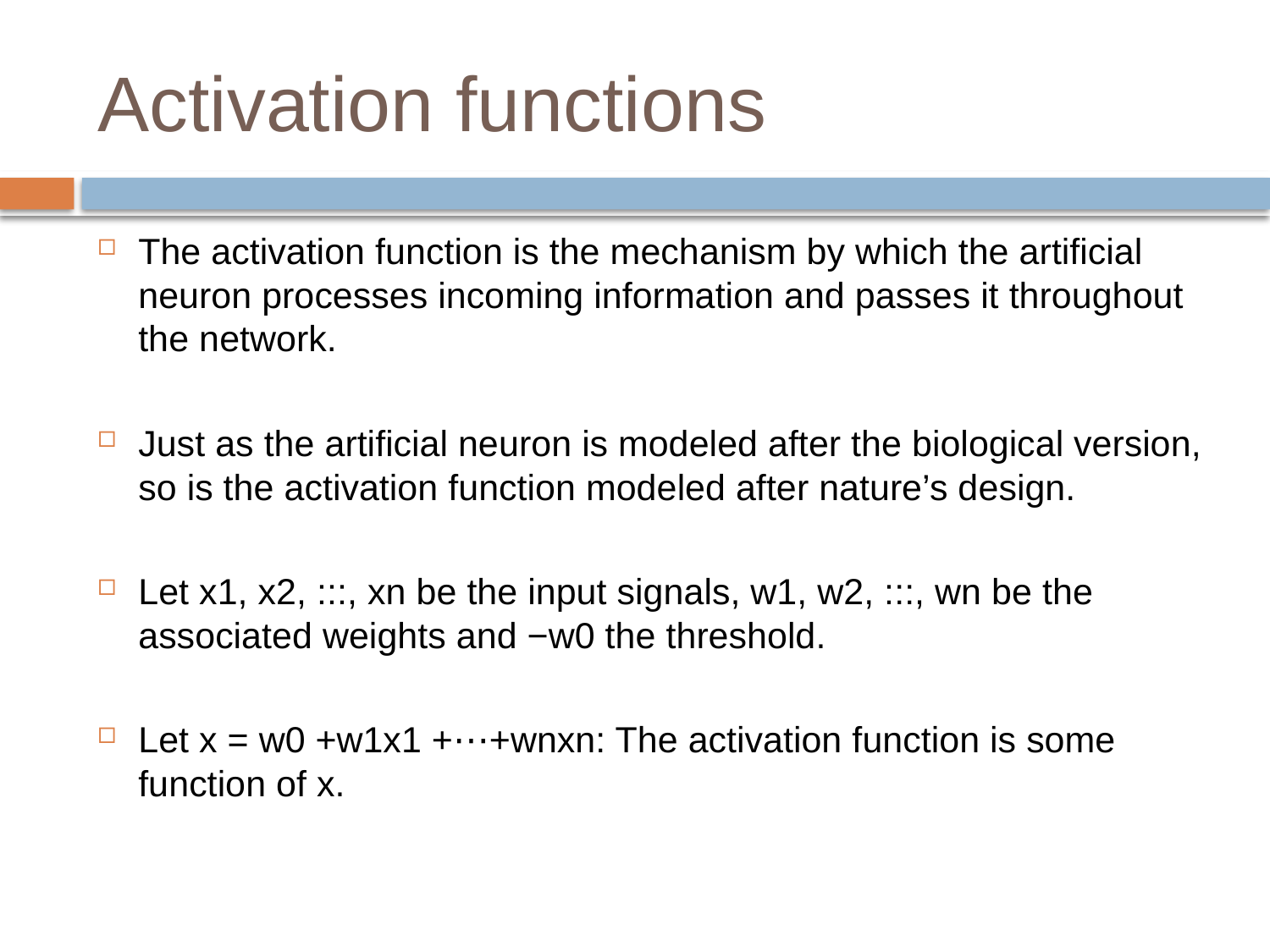

# Activation functions
The activation function is the mechanism by which the artiﬁcial neuron processes incoming information and passes it throughout the network.

Just as the artiﬁcial neuron is modeled after the biological version, so is the activation function modeled after nature’s design.

Let x1, x2, :::, xn be the input signals, w1, w2, :::, wn be the associated weights and −w0 the threshold.

Let x = w0 +w1x1 +⋯+wnxn: The activation function is some function of x.